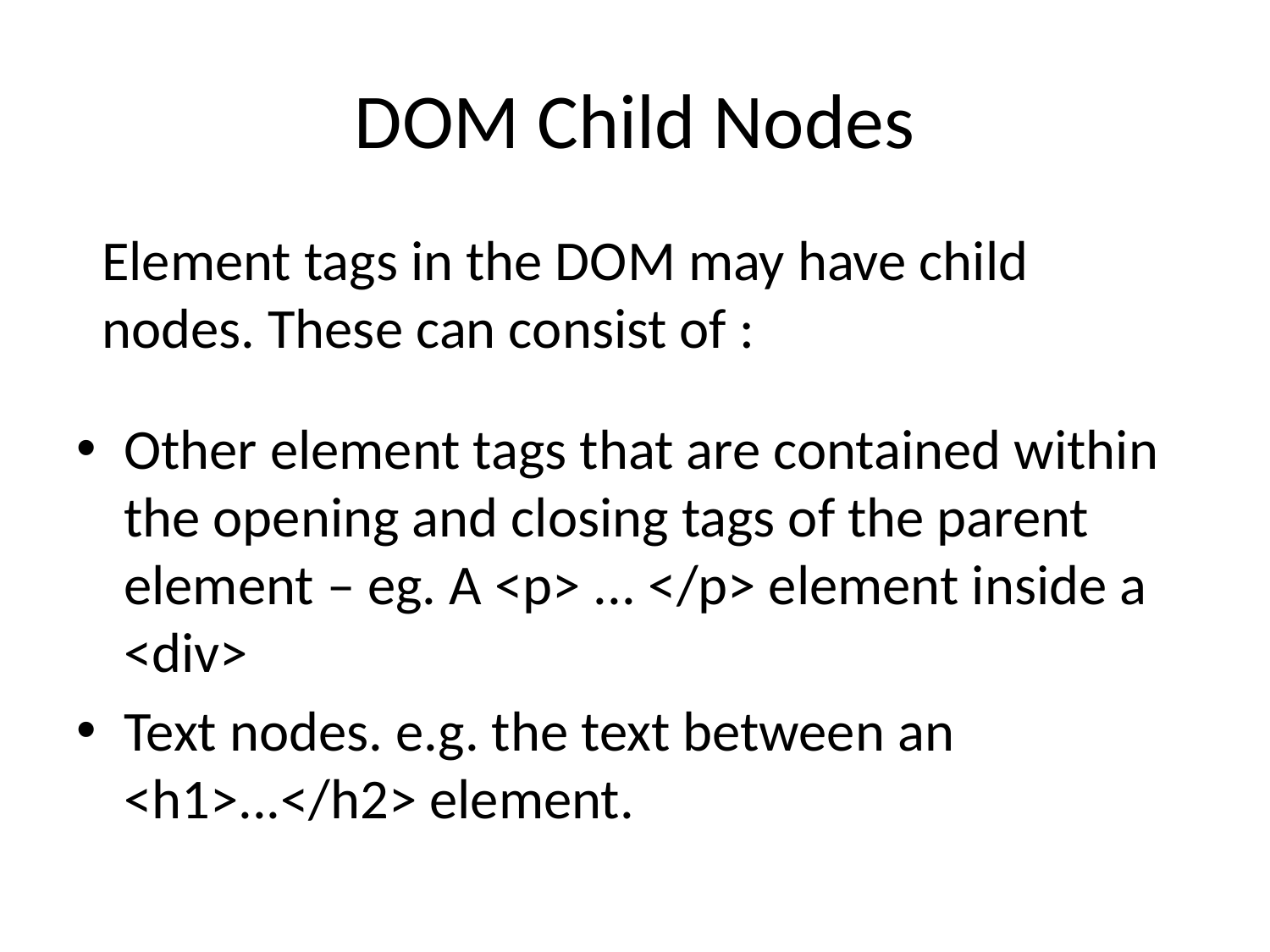

# DOM Child Nodes
Element tags in the DOM may have child nodes. These can consist of :

Other element tags that are contained within the opening and closing tags of the parent element – eg. A <p> ... </p> element inside a <div>
Text nodes. e.g. the text between an <h1>...</h2> element.